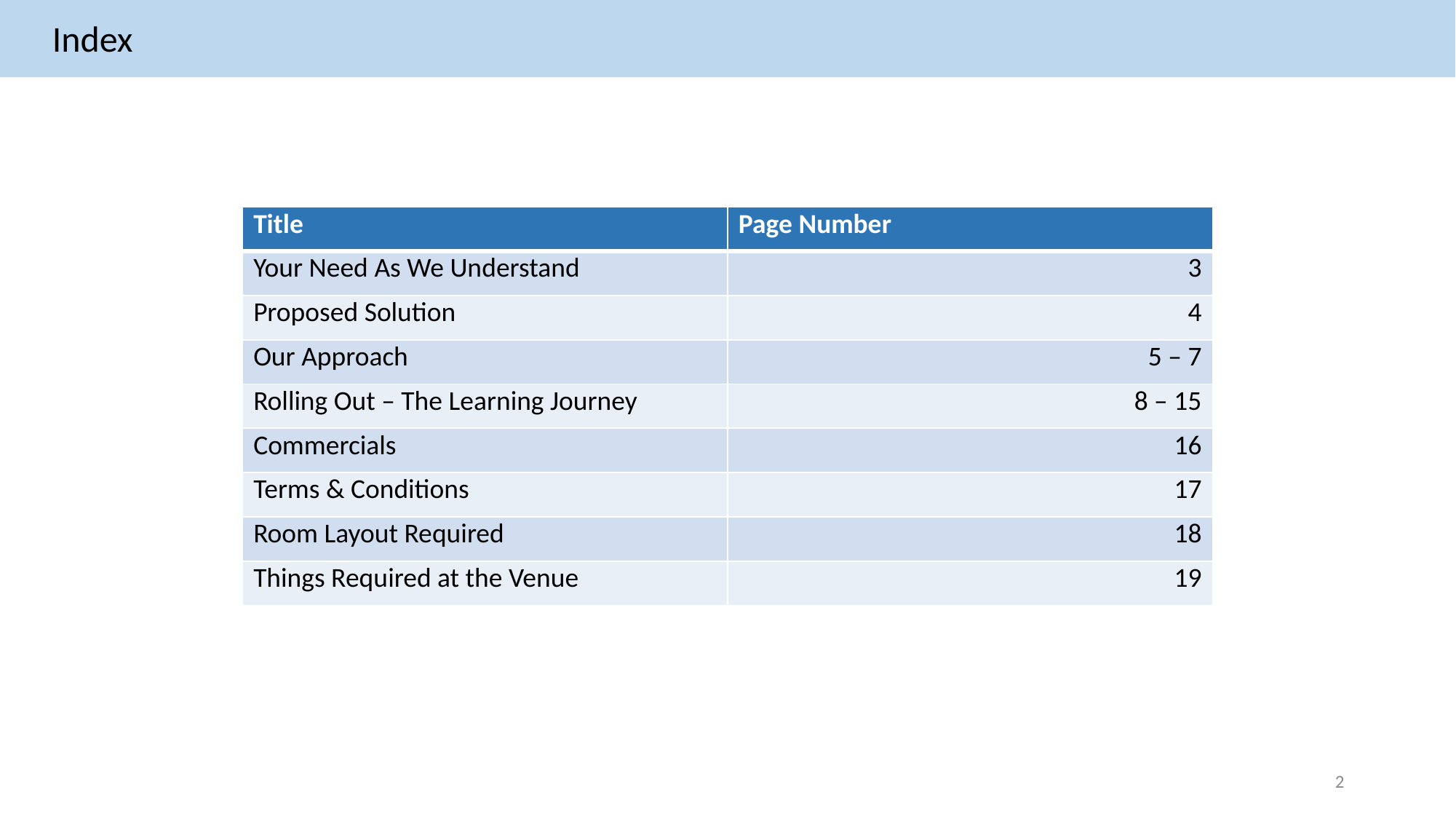

Index
| Title | Page Number |
| --- | --- |
| Your Need As We Understand | 3 |
| Proposed Solution | 4 |
| Our Approach | 5 – 7 |
| Rolling Out – The Learning Journey | 8 – 15 |
| Commercials | 16 |
| Terms & Conditions | 17 |
| Room Layout Required | 18 |
| Things Required at the Venue | 19 |
2